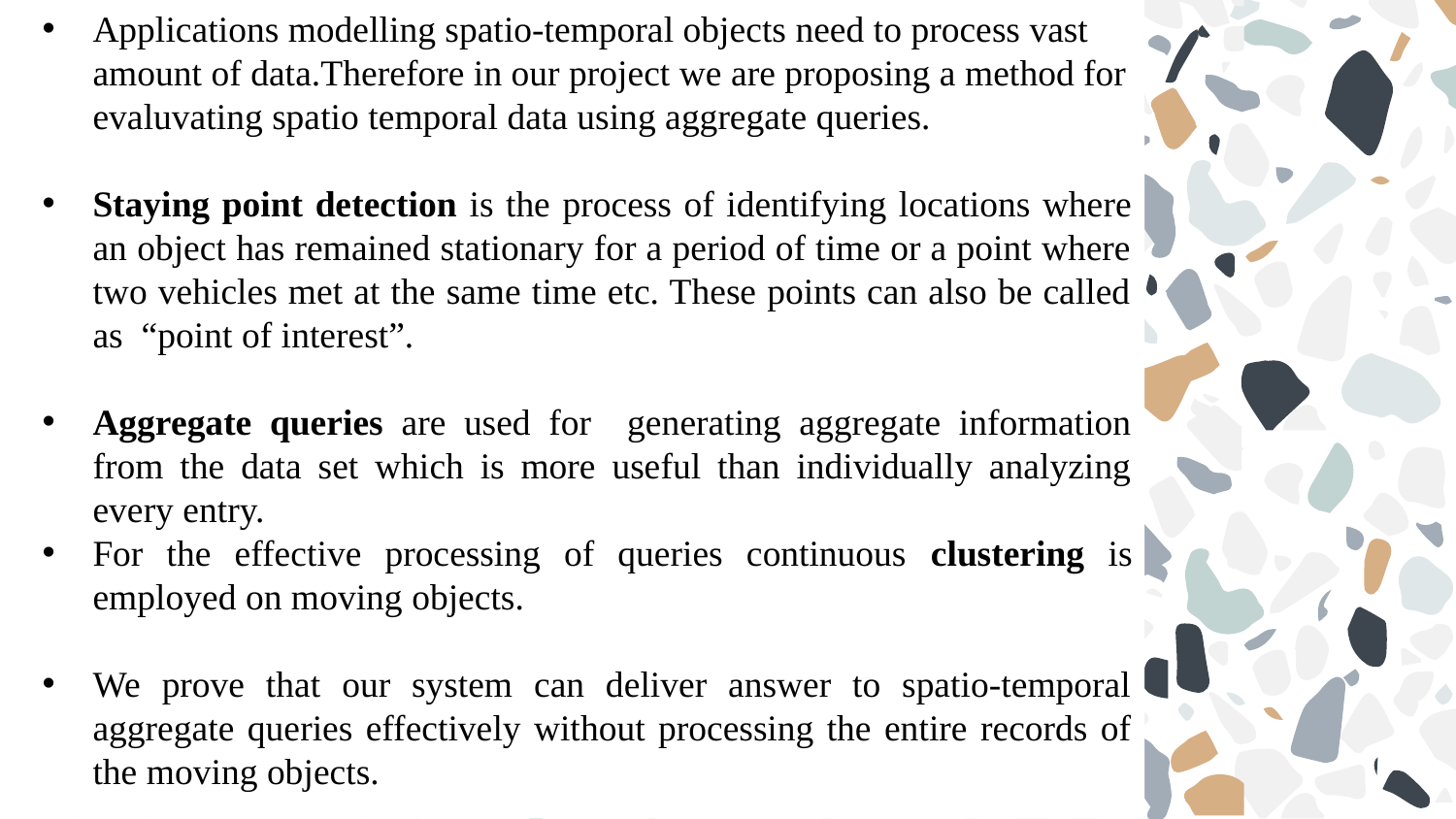

Applications modelling spatio-temporal objects need to process vast amount of data.Therefore in our project we are proposing a method for evaluvating spatio temporal data using aggregate queries.

Staying point detection is the process of identifying locations where an object has remained stationary for a period of time or a point where two vehicles met at the same time etc. These points can also be called as  “point of interest”.

Aggregate queries are used for  generating aggregate information from the data set which is more useful than individually analyzing every entry.
For the effective processing of queries continuous clustering is employed on moving objects.

We prove that our system can deliver answer to spatio-temporal aggregate queries effectively without processing the entire records of the moving objects.